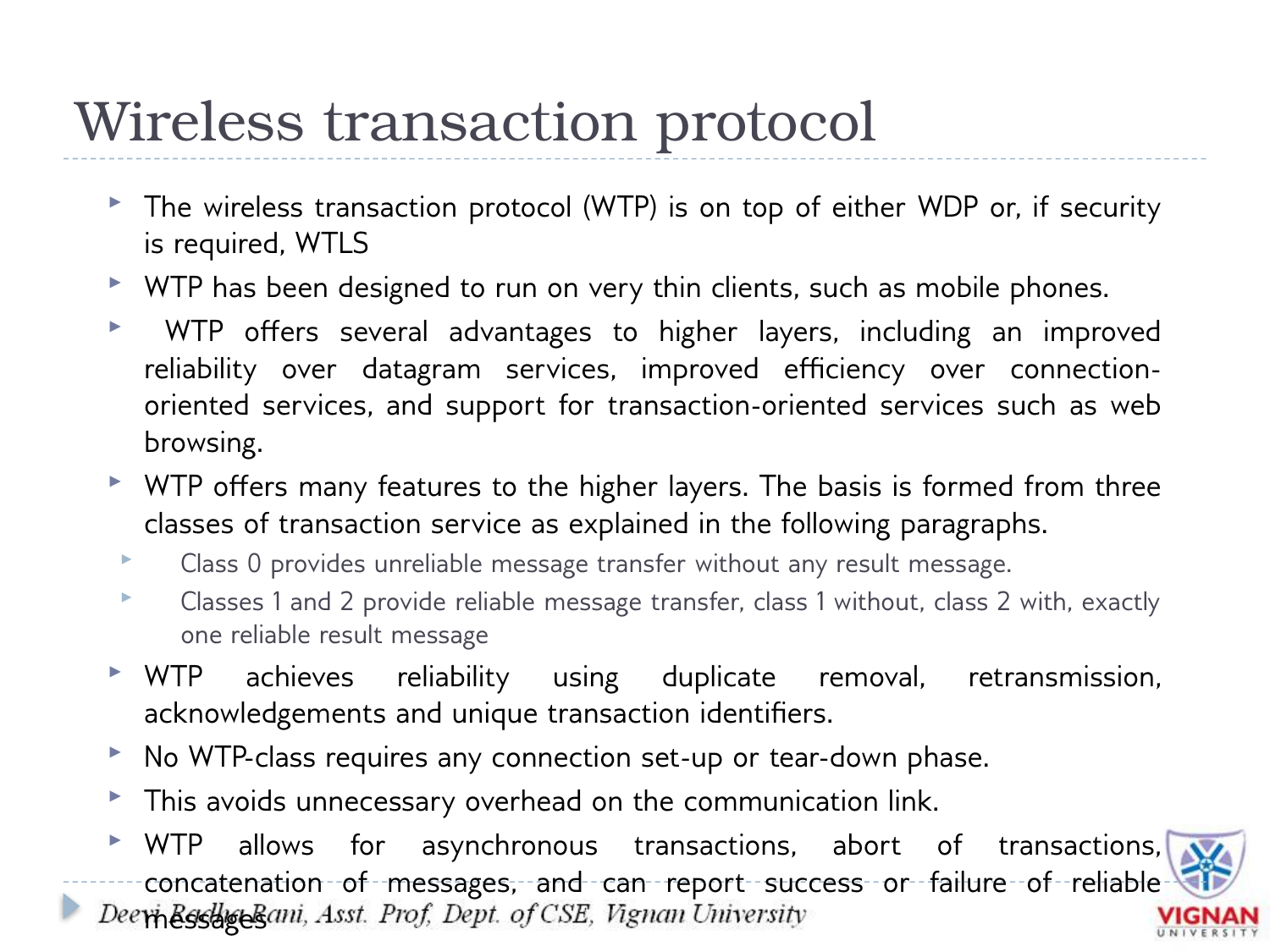

# Wireless transaction protocol
The wireless transaction protocol (WTP) is on top of either WDP or, if security is required, WTLS
WTP has been designed to run on very thin clients, such as mobile phones.
 WTP offers several advantages to higher layers, including an improved reliability over datagram services, improved efficiency over connection-oriented services, and support for transaction-oriented services such as web browsing.
WTP offers many features to the higher layers. The basis is formed from three classes of transaction service as explained in the following paragraphs.
Class 0 provides unreliable message transfer without any result message.
Classes 1 and 2 provide reliable message transfer, class 1 without, class 2 with, exactly one reliable result message
WTP achieves reliability using duplicate removal, retransmission, acknowledgements and unique transaction identifiers.
No WTP-class requires any connection set-up or tear-down phase.
This avoids unnecessary overhead on the communication link.
WTP allows for asynchronous transactions, abort of transactions, concatenation of messages, and can report success or failure of reliable messages